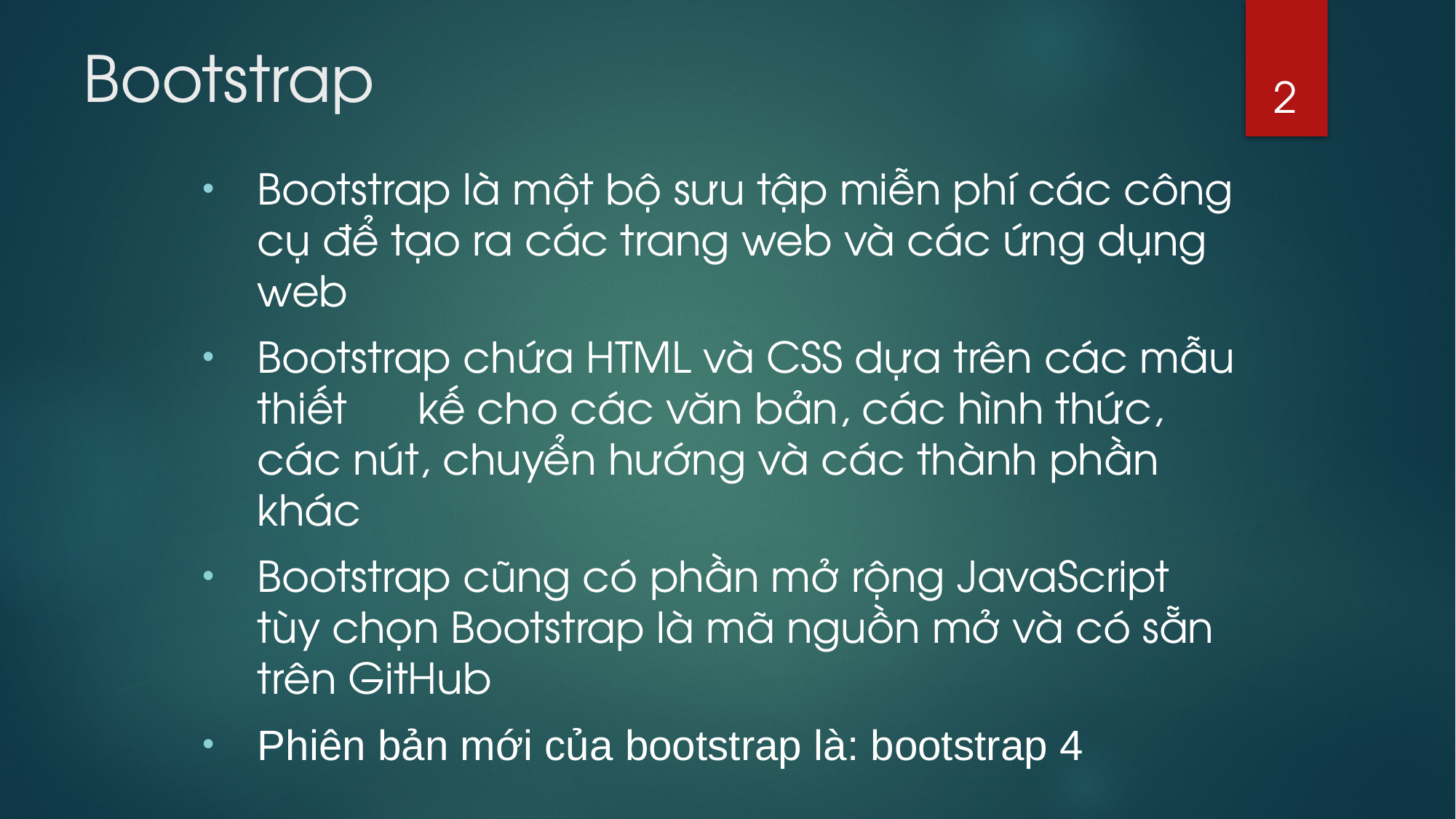

# Bootstrap
2
Bootstrap là một bộ sưu tập miễn phí các công cụ để tạo ra các trang web và các ứng dụng web
Bootstrap chứa HTML và CSS dựa trên các mẫu thiết      kế cho các văn bản, các hình thức, các nút, chuyển hướng và các thành phần khác
Bootstrap cũng có phần mở rộng JavaScript tùy chọn Bootstrap là mã nguồn mở và có sẵn trên GitHub
Phiên bản mới của bootstrap là: bootstrap 4